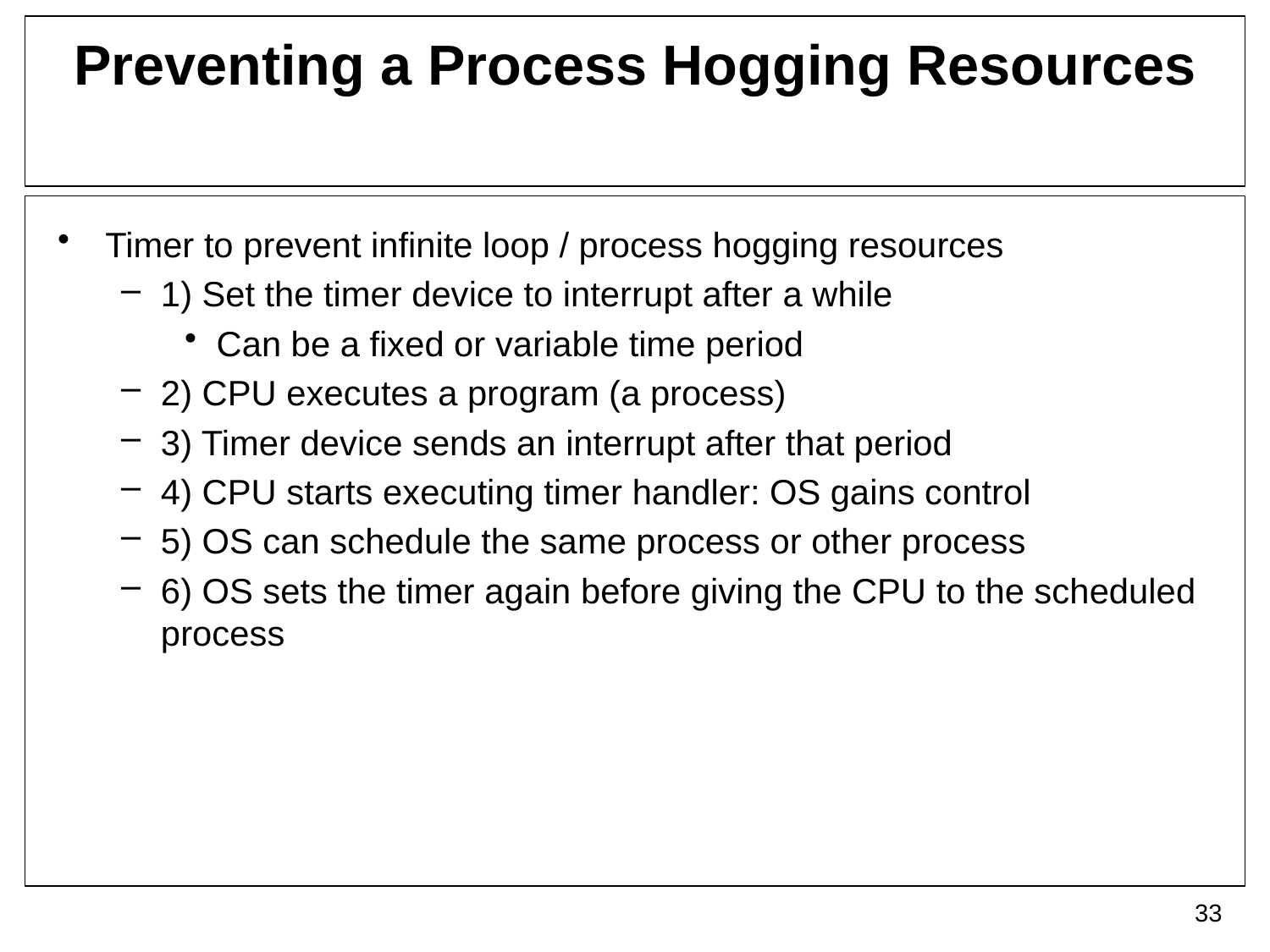

# Preventing a Process Hogging Resources
Timer to prevent infinite loop / process hogging resources
1) Set the timer device to interrupt after a while
Can be a fixed or variable time period
2) CPU executes a program (a process)
3) Timer device sends an interrupt after that period
4) CPU starts executing timer handler: OS gains control
5) OS can schedule the same process or other process
6) OS sets the timer again before giving the CPU to the scheduled process

33